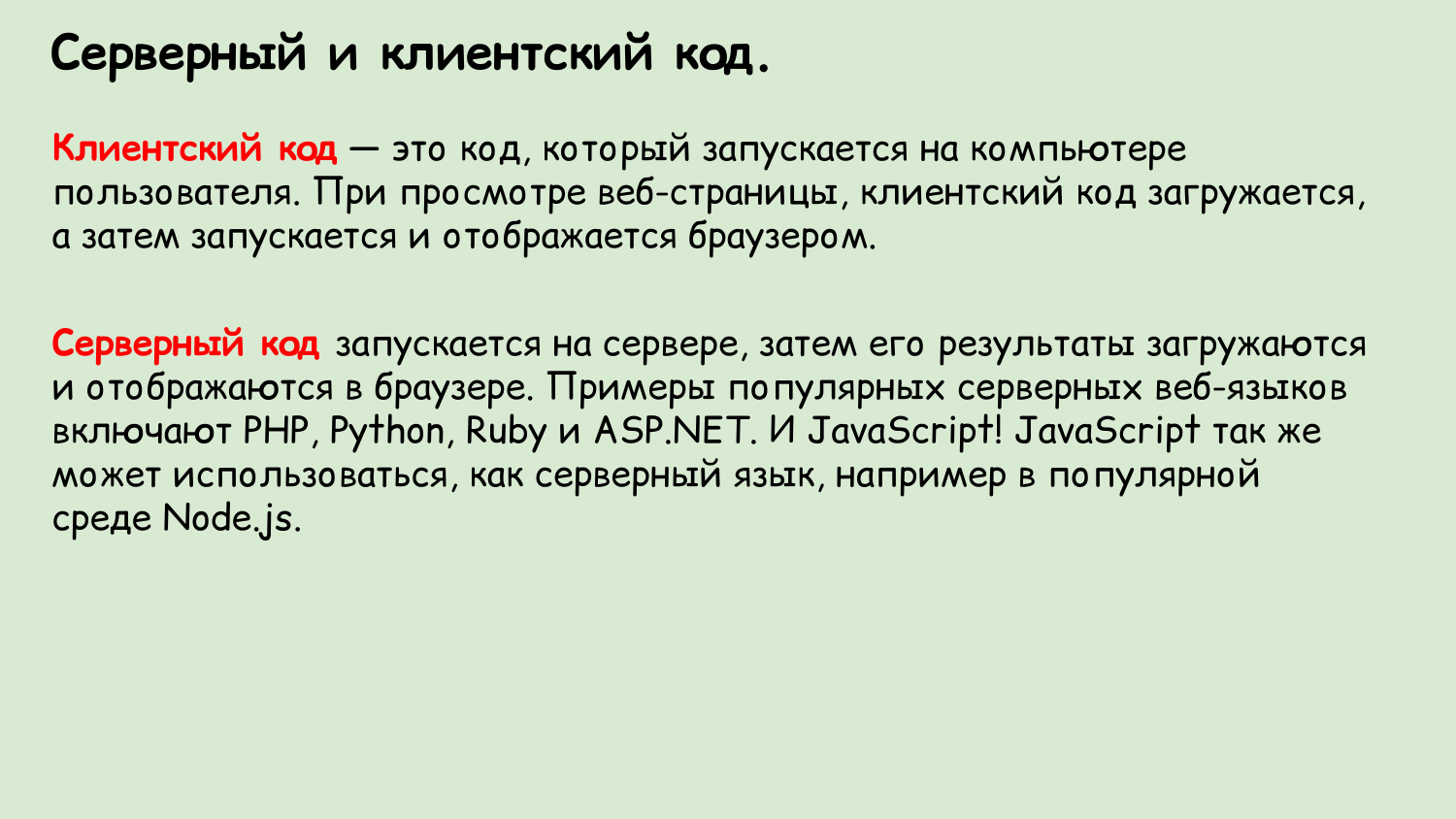

Серверный и клиентский код.
Клиентский код — это код, который запускается на компьютере пользователя. При просмотре веб-страницы, клиентский код загружается, а затем запускается и отображается браузером.
Серверный код запускается на сервере, затем его результаты загружаются и отображаются в браузере. Примеры популярных серверных веб-языков включают PHP, Python, Ruby и ASP.NET. И JavaScript! JavaScript так же может использоваться, как серверный язык, например в популярной среде Node.js.